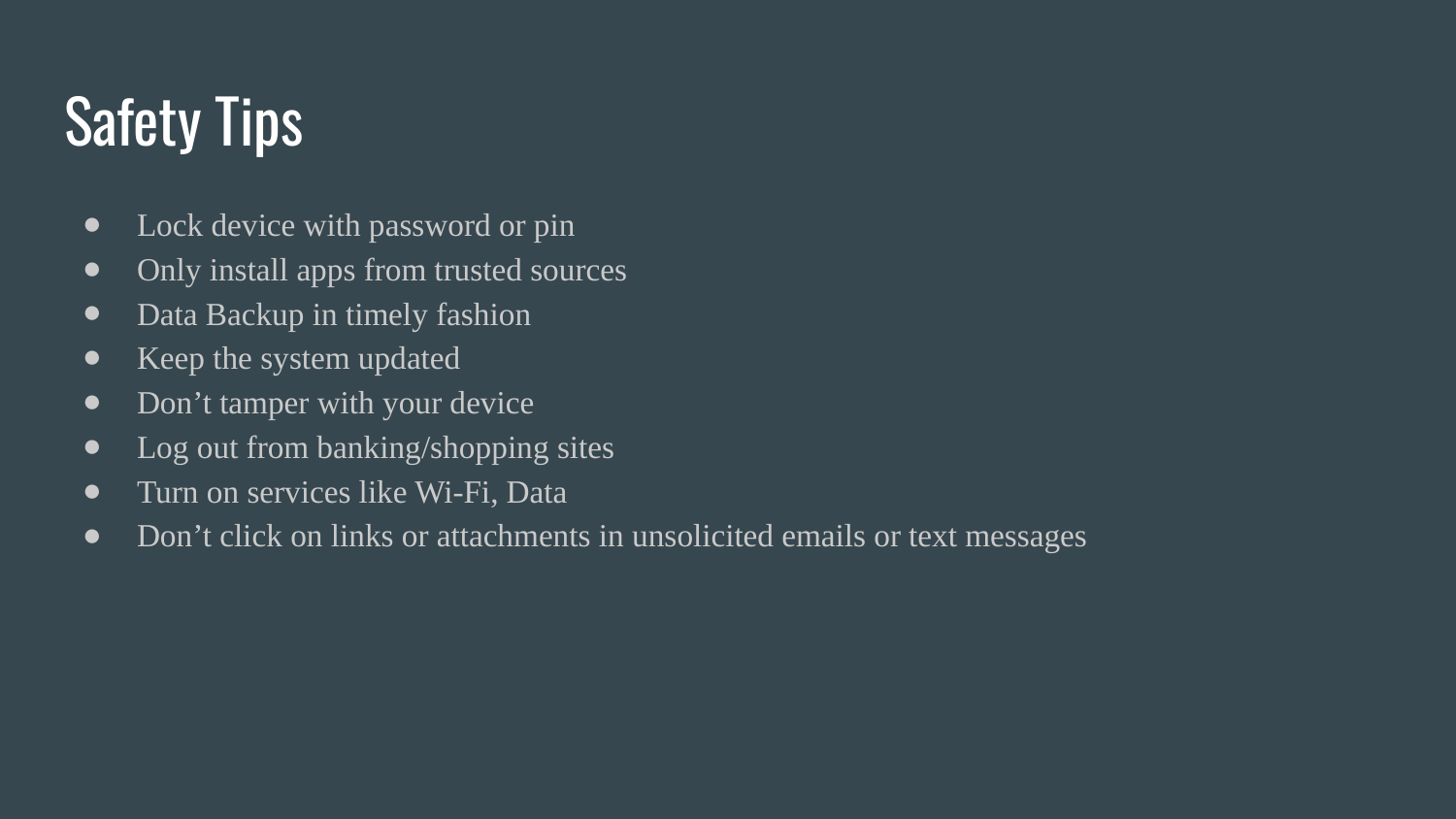

# Safety Tips
Lock device with password or pin
Only install apps from trusted sources
Data Backup in timely fashion
Keep the system updated
Don’t tamper with your device
Log out from banking/shopping sites
Turn on services like Wi-Fi, Data
Don’t click on links or attachments in unsolicited emails or text messages